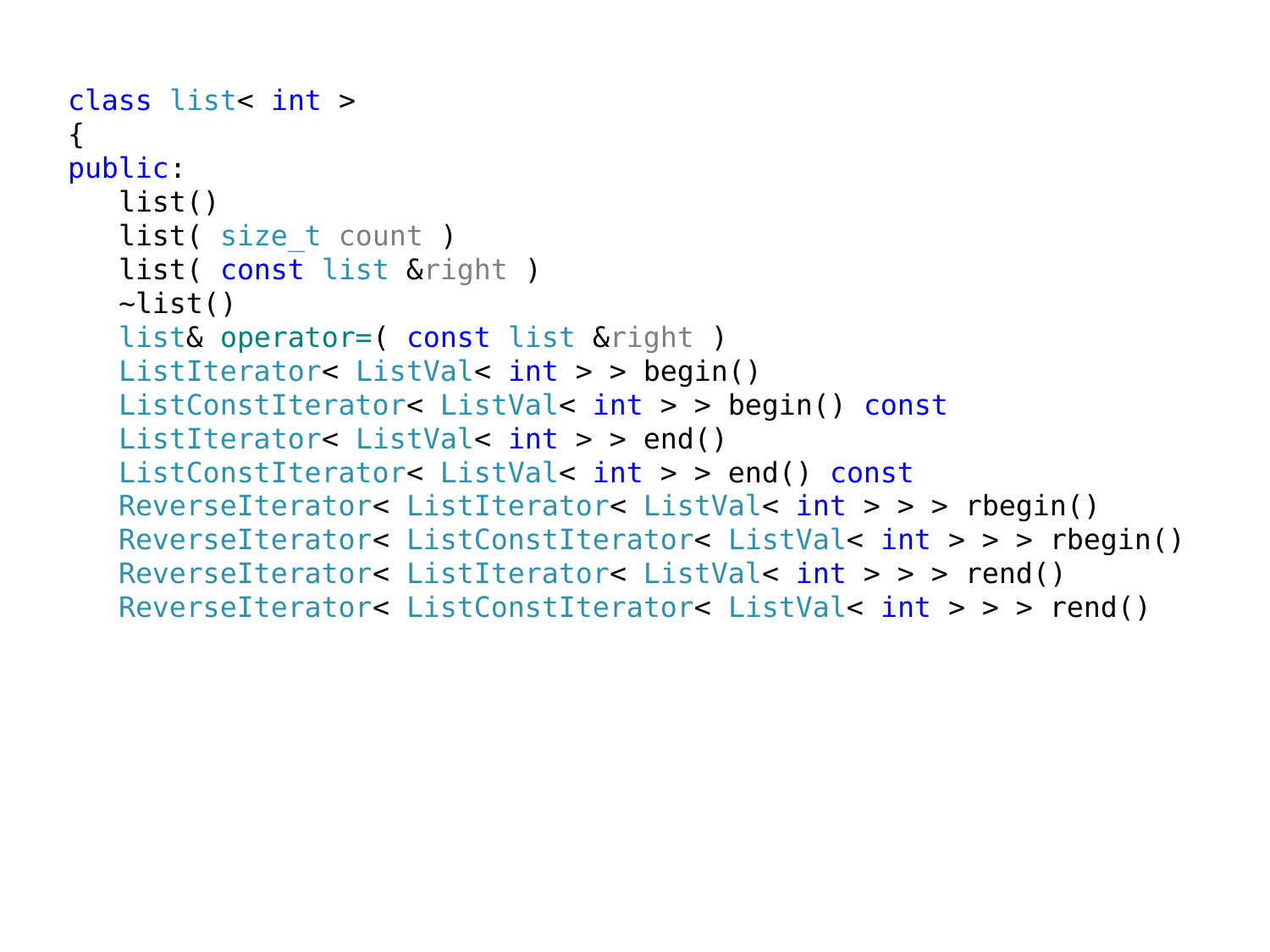

class list< int >
{
public:
   list()
   list( size_t count )
   list( const list &right )
   ~list()
   list& operator=( const list &right )
   ListIterator< ListVal< int > > begin()
   ListConstIterator< ListVal< int > > begin() const
   ListIterator< ListVal< int > > end()
   ListConstIterator< ListVal< int > > end() const
   ReverseIterator< ListIterator< ListVal< int > > > rbegin()
   ReverseIterator< ListConstIterator< ListVal< int > > > rbegin()
   ReverseIterator< ListIterator< ListVal< int > > > rend()
   ReverseIterator< ListConstIterator< ListVal< int > > > rend()